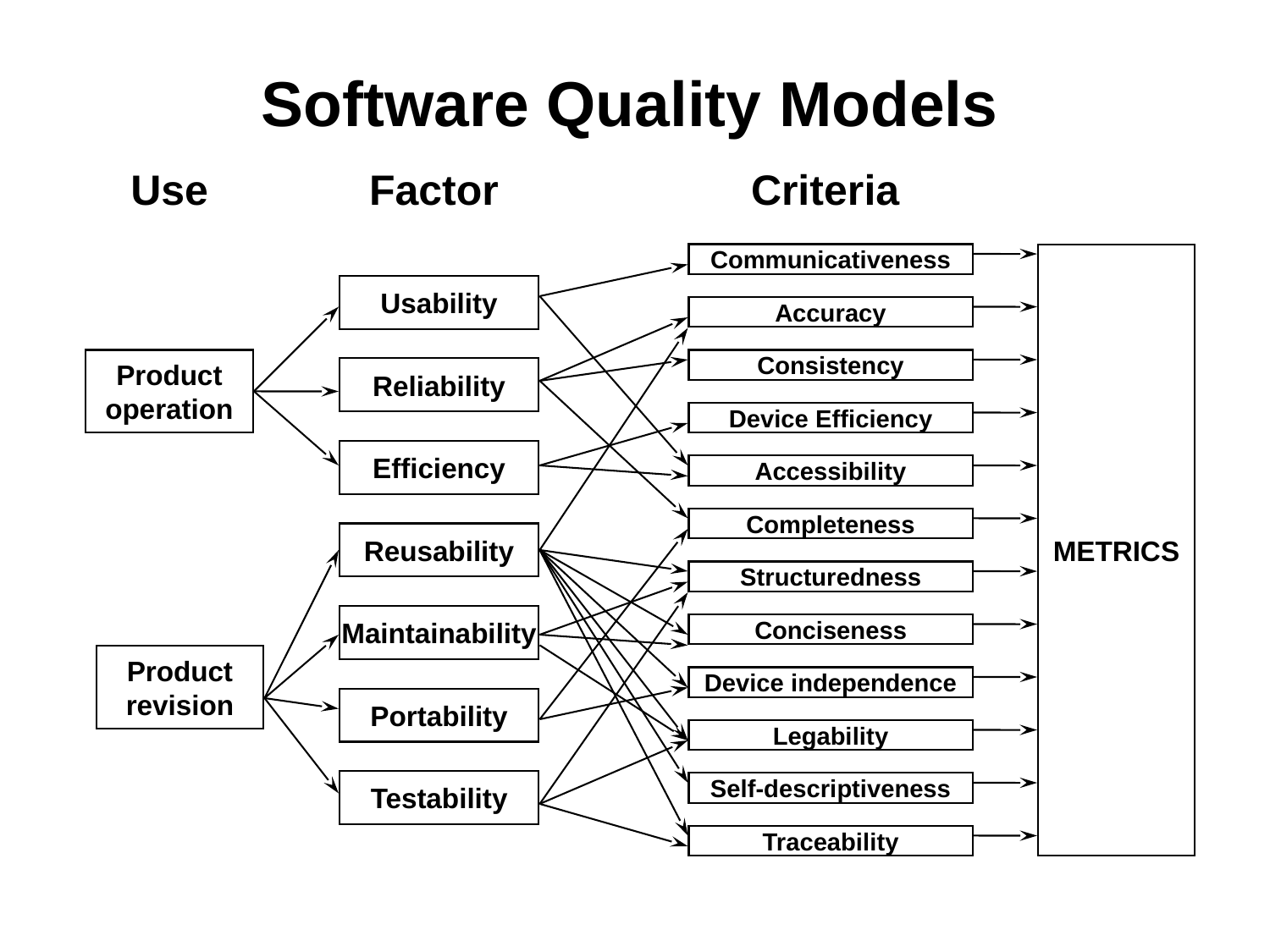

# Software Quality Models
Use
Factor
Criteria
Communicativeness
METRICS

Usability
Reliability
Efficiency
Reusability
Maintainability
Portability
Testability

Accuracy

Product
operation
Consistency

Device Efficiency

Accessibility

Completeness

Structuredness

Conciseness

Product
revision
Device independence

Legability

Self-descriptiveness

Traceability

8